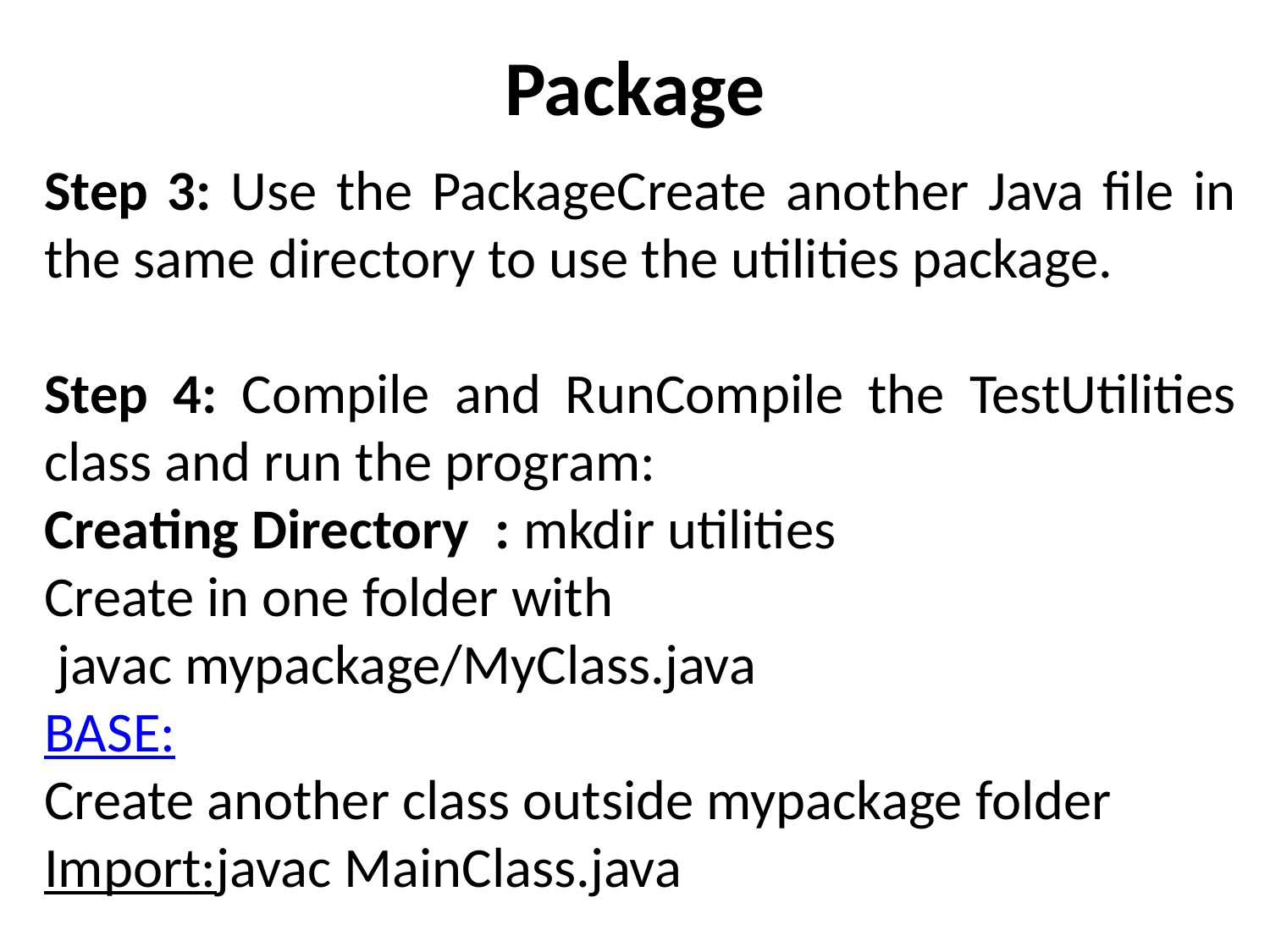

# Package
Step 3: Use the PackageCreate another Java file in the same directory to use the utilities package.

Step 4: Compile and RunCompile the TestUtilities class and run the program:
Creating Directory  : mkdir utilities
Create in one folder with
 javac mypackage/MyClass.java
BASE:
Create another class outside mypackage folder
Import:javac MainClass.java